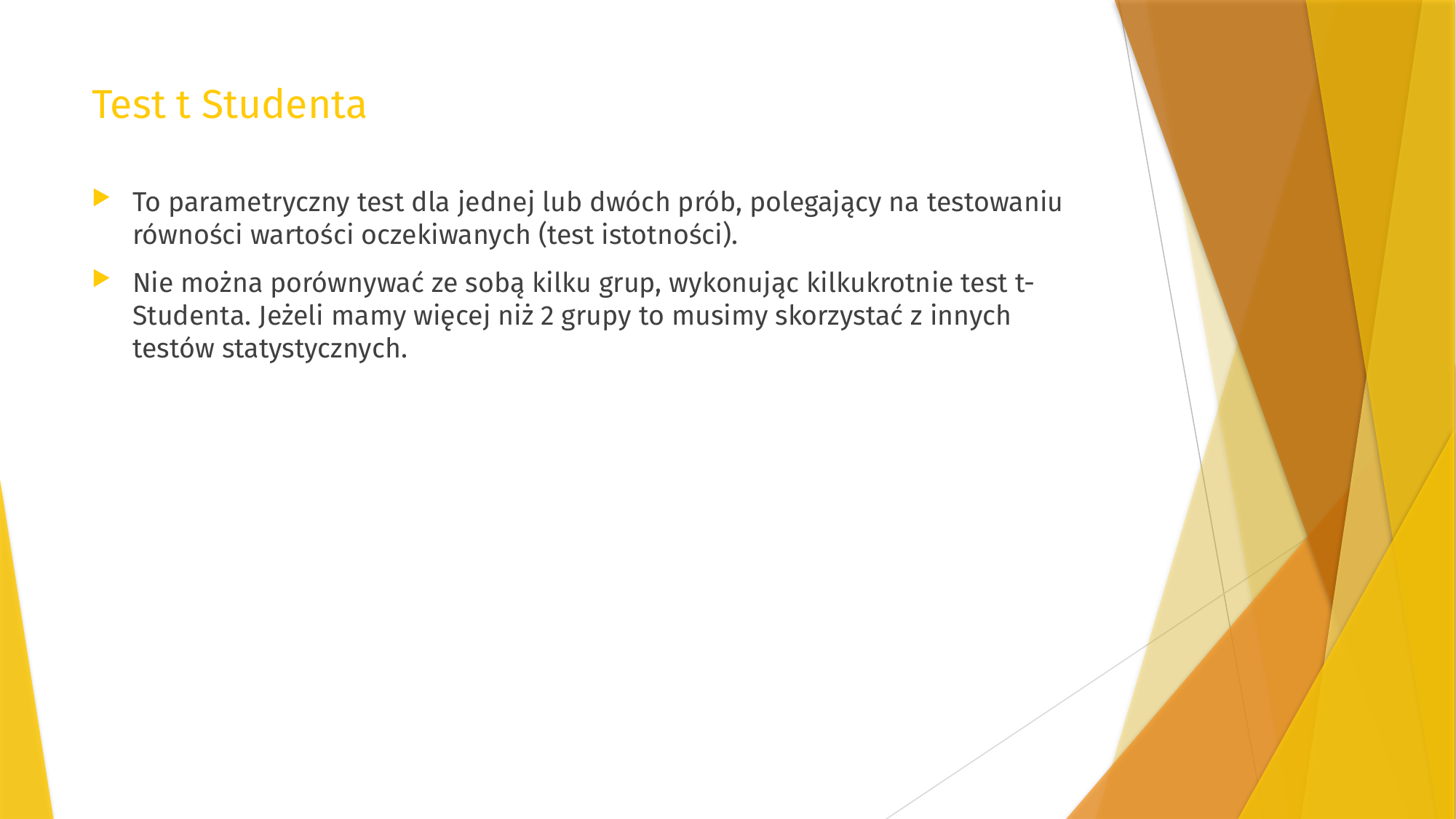

# Test t Studenta
To parametryczny test dla jednej lub dwóch prób, polegający na testowaniu równości wartości oczekiwanych (test istotności).
Nie można porównywać ze sobą kilku grup, wykonując kilkukrotnie test t-Studenta. Jeżeli mamy więcej niż 2 grupy to musimy skorzystać z innych testów statystycznych.